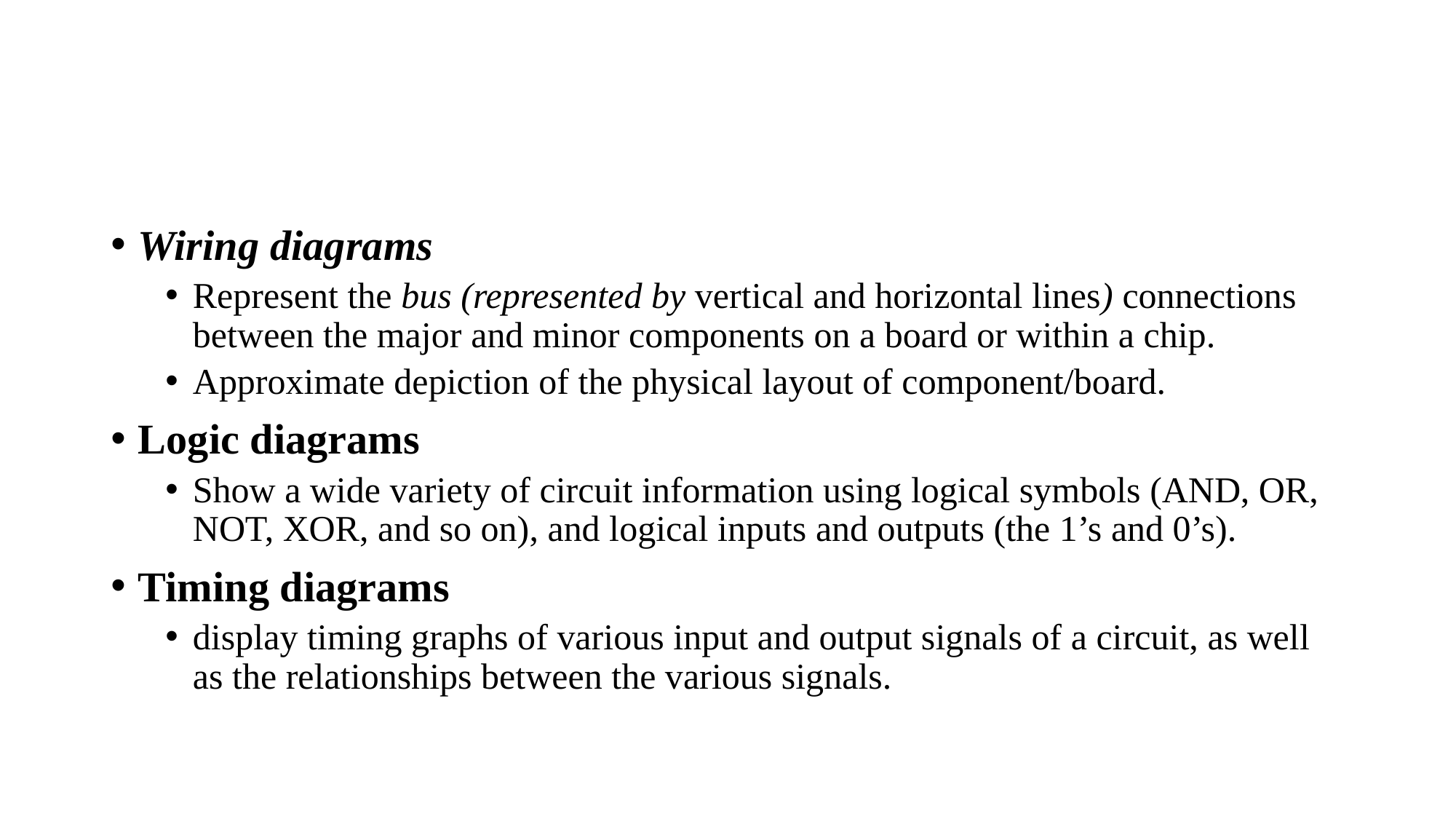

#
Wiring diagrams
Represent the bus (represented by vertical and horizontal lines) connections between the major and minor components on a board or within a chip.
Approximate depiction of the physical layout of component/board.
Logic diagrams
Show a wide variety of circuit information using logical symbols (AND, OR, NOT, XOR, and so on), and logical inputs and outputs (the 1’s and 0’s).
Timing diagrams
display timing graphs of various input and output signals of a circuit, as well as the relationships between the various signals.